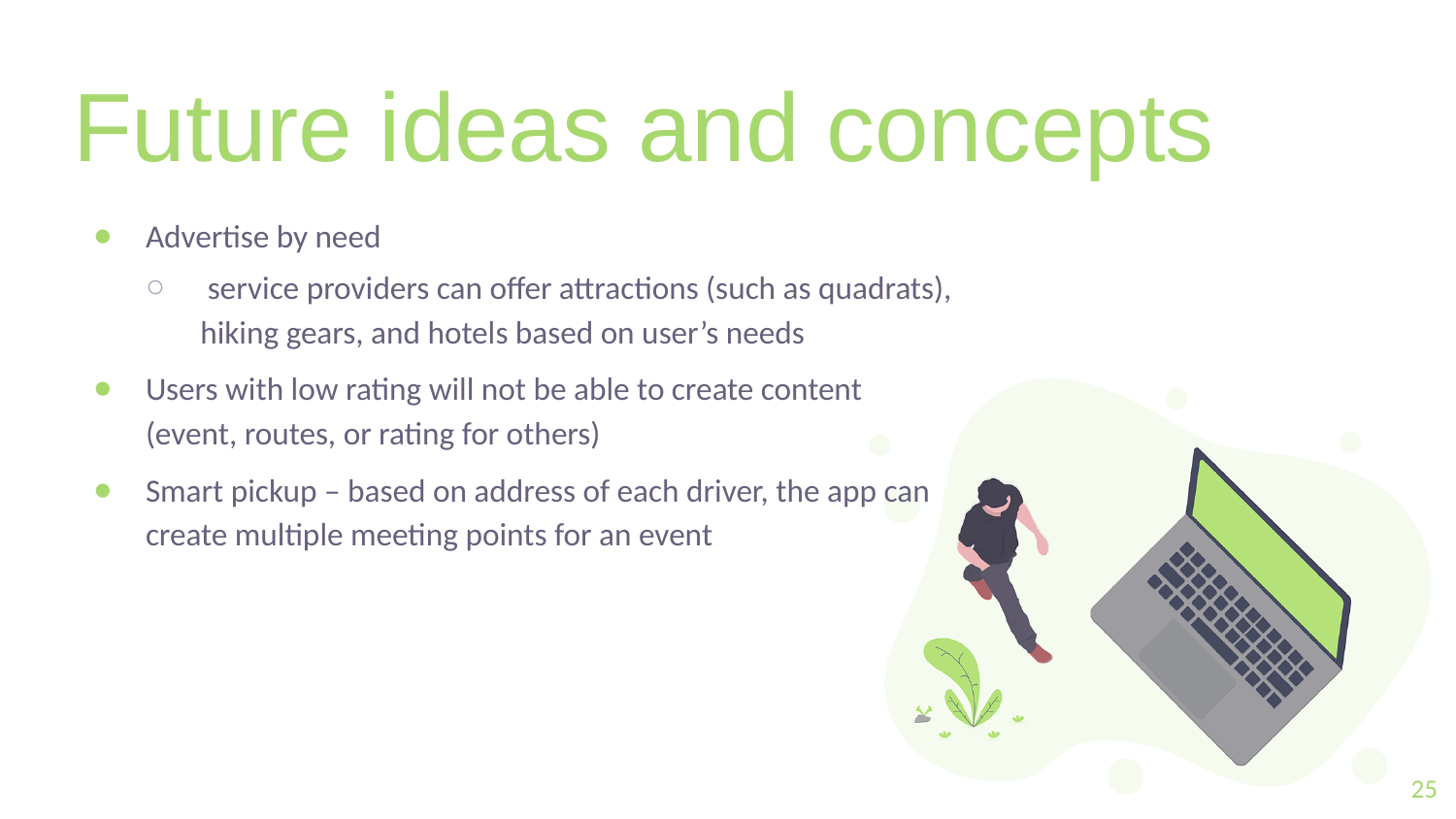

# Future ideas and concepts
Advertise by need
 service providers can offer attractions (such as quadrats), hiking gears, and hotels based on user’s needs
Users with low rating will not be able to create content (event, routes, or rating for others)
Smart pickup – based on address of each driver, the app can create multiple meeting points for an event
25